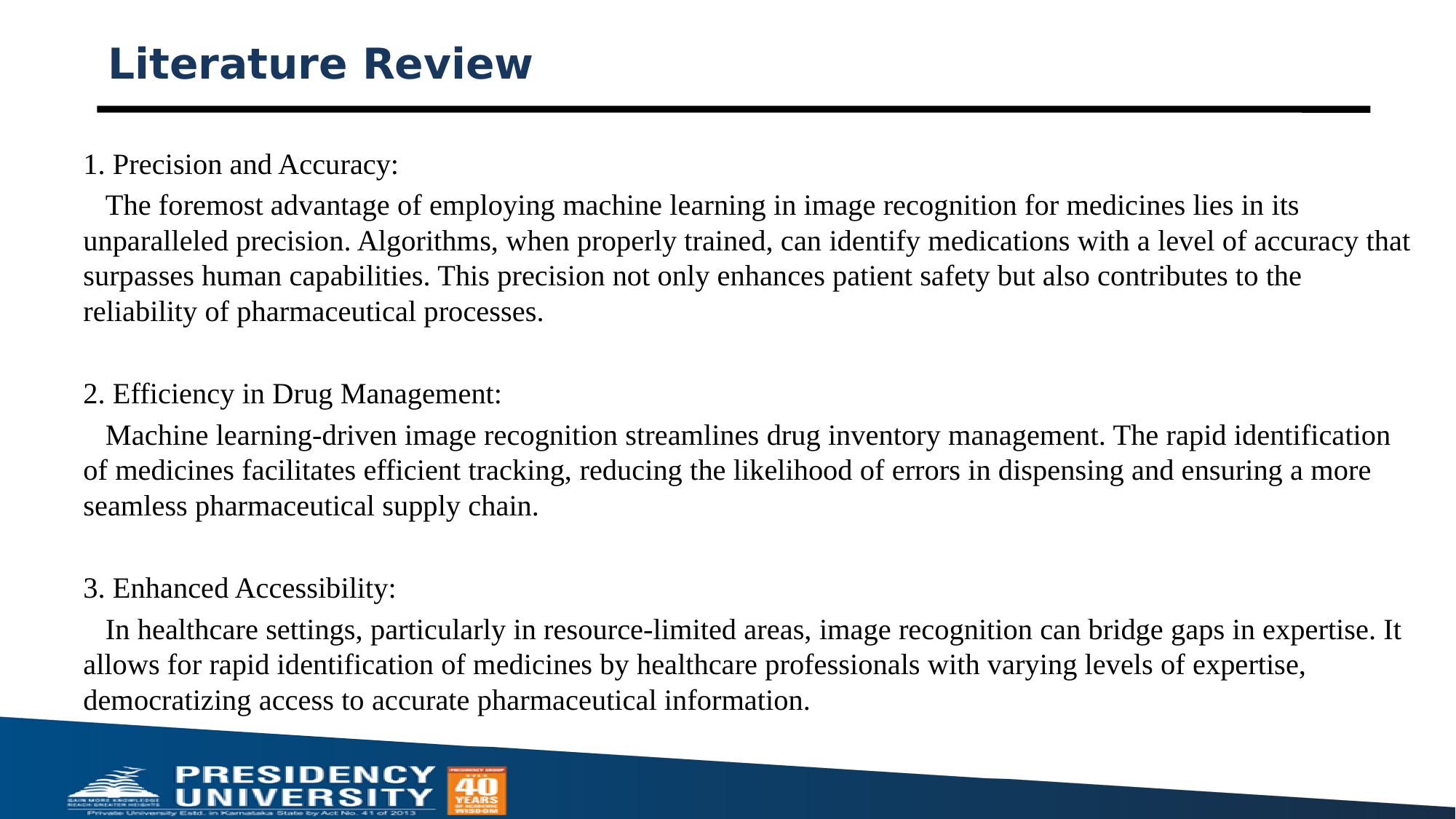

# Literature Review
1. Precision and Accuracy:
   The foremost advantage of employing machine learning in image recognition for medicines lies in its unparalleled precision. Algorithms, when properly trained, can identify medications with a level of accuracy that surpasses human capabilities. This precision not only enhances patient safety but also contributes to the reliability of pharmaceutical processes.

2. Efficiency in Drug Management:
   Machine learning-driven image recognition streamlines drug inventory management. The rapid identification of medicines facilitates efficient tracking, reducing the likelihood of errors in dispensing and ensuring a more seamless pharmaceutical supply chain.

3. Enhanced Accessibility:
   In healthcare settings, particularly in resource-limited areas, image recognition can bridge gaps in expertise. It allows for rapid identification of medicines by healthcare professionals with varying levels of expertise, democratizing access to accurate pharmaceutical information.